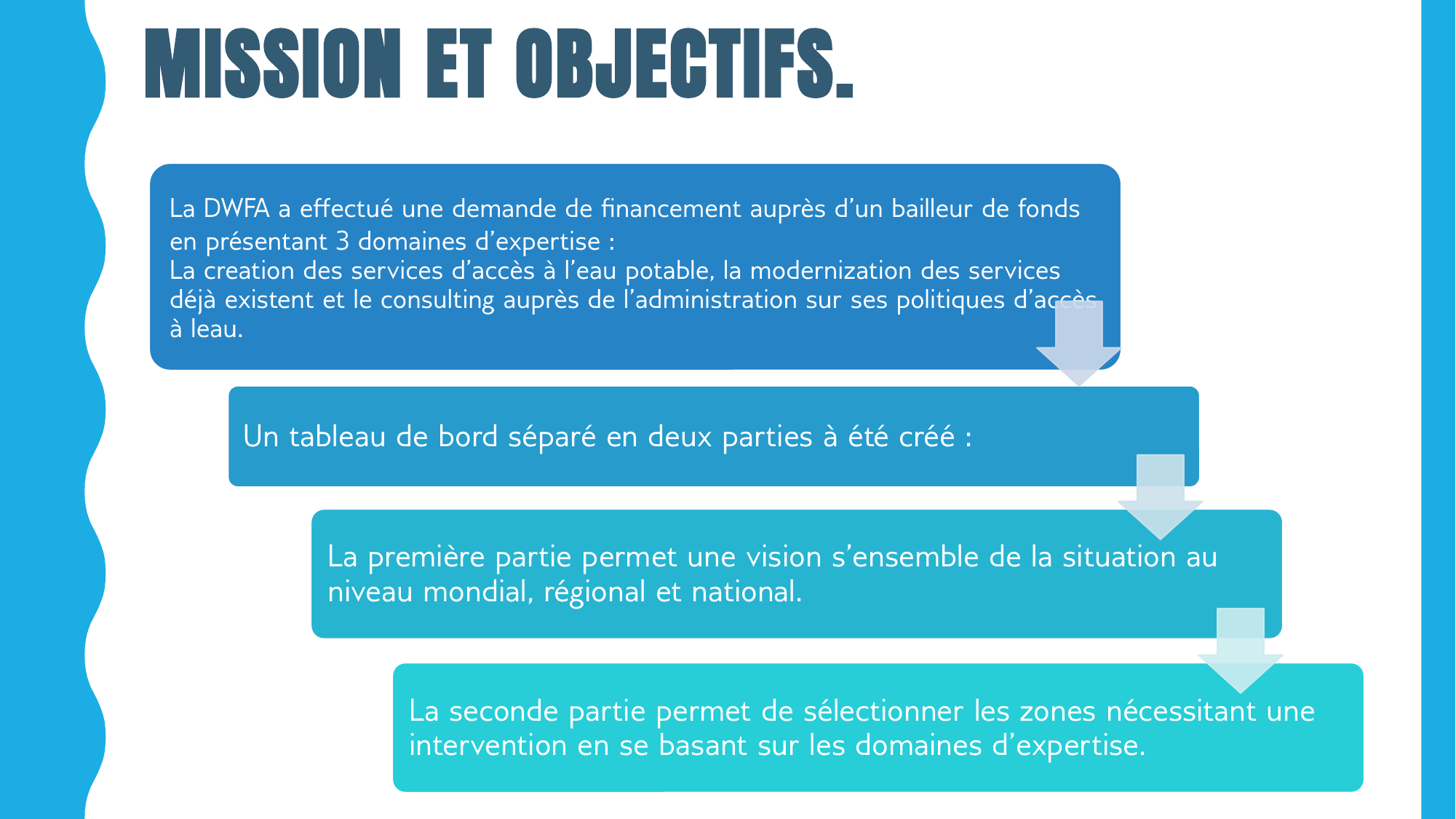

# Mission et objectifs.
La DWFA a effectué une demande de financement auprès d’un bailleur de fonds en présentant 3 domaines d’expertise :
La creation des services d’accès à l’eau potable, la modernization des services déjà existent et le consulting auprès de l’administration sur ses politiques d’accès à leau.
Un tableau de bord séparé en deux parties à été créé :
La première partie permet une vision s’ensemble de la situation au niveau mondial, régional et national.
La seconde partie permet de sélectionner les zones nécessitant une intervention en se basant sur les domaines d’expertise.